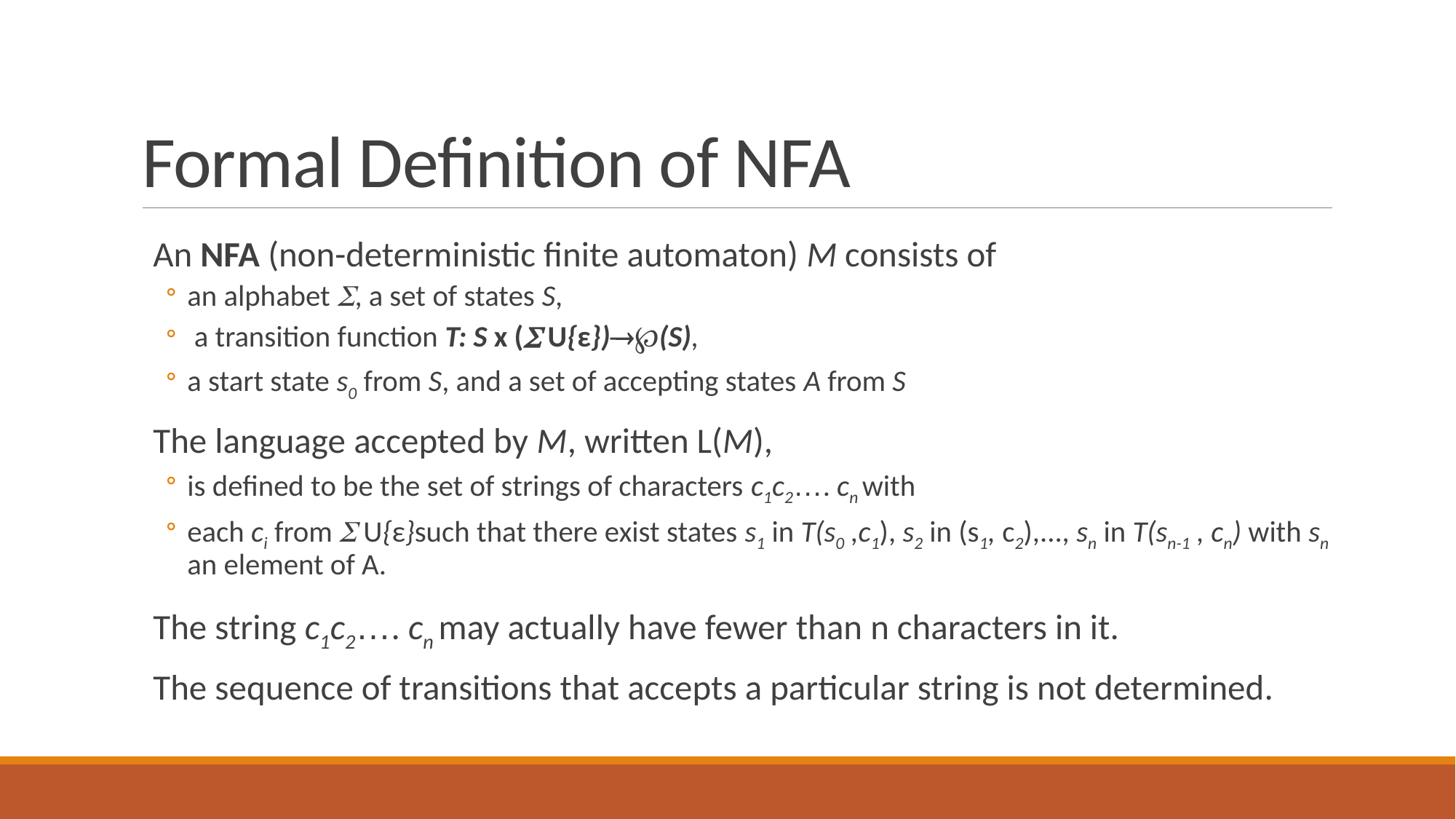

# Formal Definition of NFA
An NFA (non-deterministic finite automaton) M consists of
an alphabet Σ, a set of states S,
 a transition function T: S x (Σ U{ε})→℘(S),
a start state s0 from S, and a set of accepting states A from S
The language accepted by M, written L(M),
is defined to be the set of strings of characters c1c2…. cn with
each ci from Σ U{ε}such that there exist states s1 in T(s0 ,c1), s2 in (s1, c2),..., sn in T(sn-1 , cn) with sn an element of A.
The string c1c2…. cn may actually have fewer than n characters in it.
The sequence of transitions that accepts a particular string is not determined.